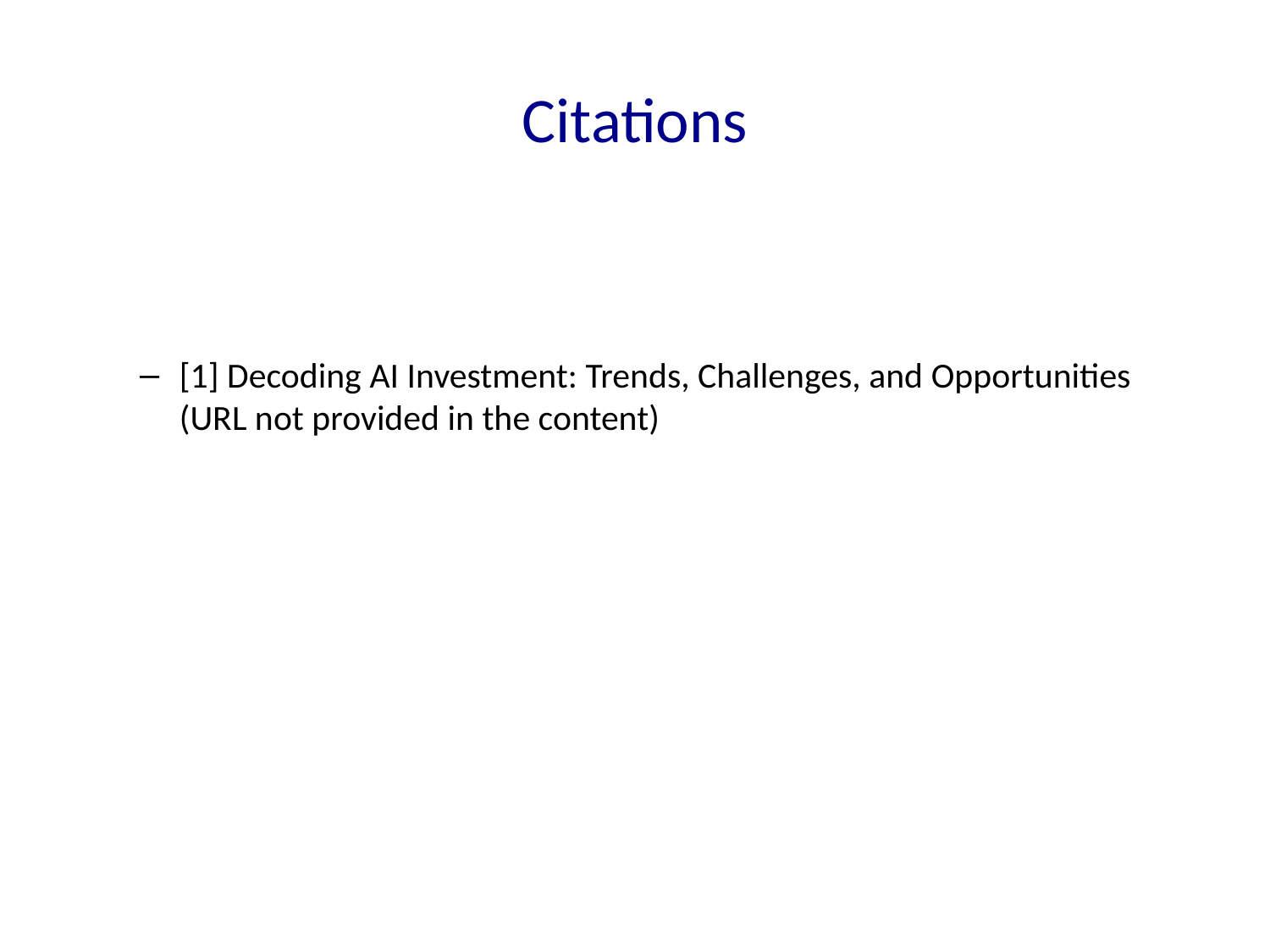

# Citations

[1] Decoding AI Investment: Trends, Challenges, and Opportunities (URL not provided in the content)